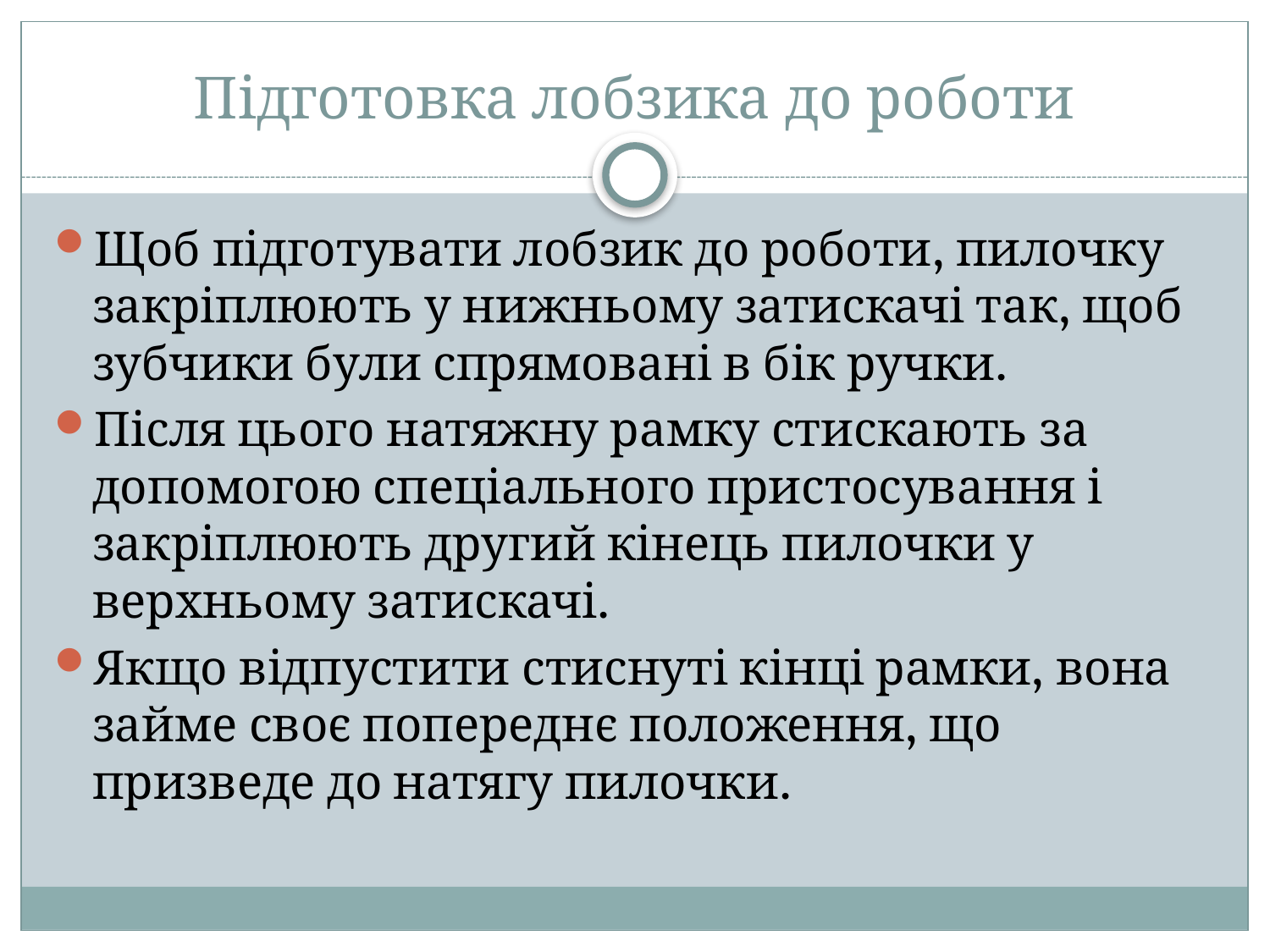

# Підготовка лобзика до роботи
Щоб підготувати лобзик до роботи, пилочку закріплюють у нижньому затискачі так, щоб зубчики були спрямовані в бік ручки.
Після цього натяжну рамку стискають за допомогою спеціального пристосування і закріплюють другий кінець пилочки у верхньому затискачі.
Якщо відпустити стиснуті кінці рамки, вона займе своє попереднє положення, що призведе до натягу пилочки.